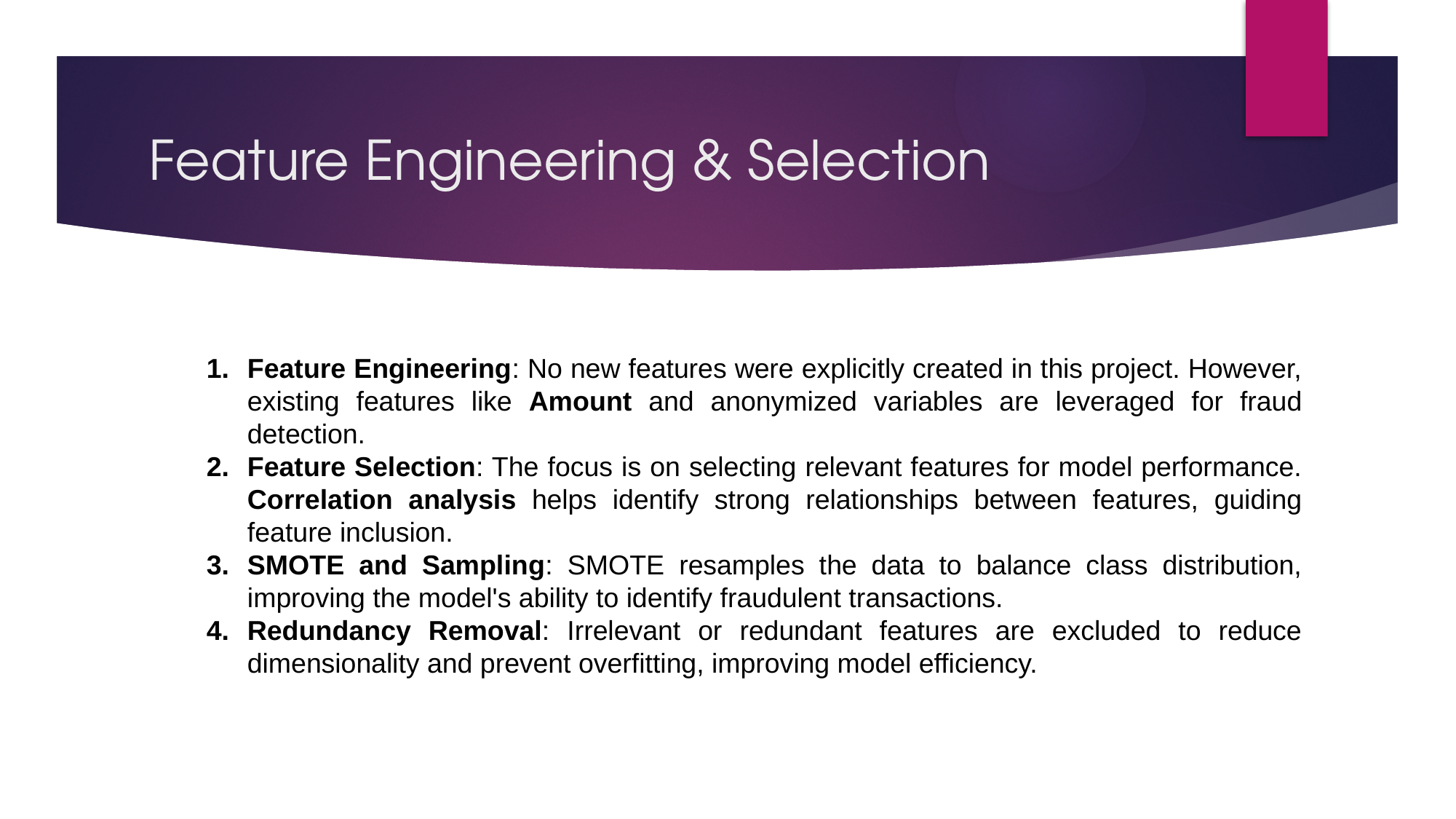

# Feature Engineering & Selection

Feature Engineering: No new features were explicitly created in this project. However, existing features like Amount and anonymized variables are leveraged for fraud detection.
Feature Selection: The focus is on selecting relevant features for model performance. Correlation analysis helps identify strong relationships between features, guiding feature inclusion.
SMOTE and Sampling: SMOTE resamples the data to balance class distribution, improving the model's ability to identify fraudulent transactions.
Redundancy Removal: Irrelevant or redundant features are excluded to reduce dimensionality and prevent overfitting, improving model efficiency.